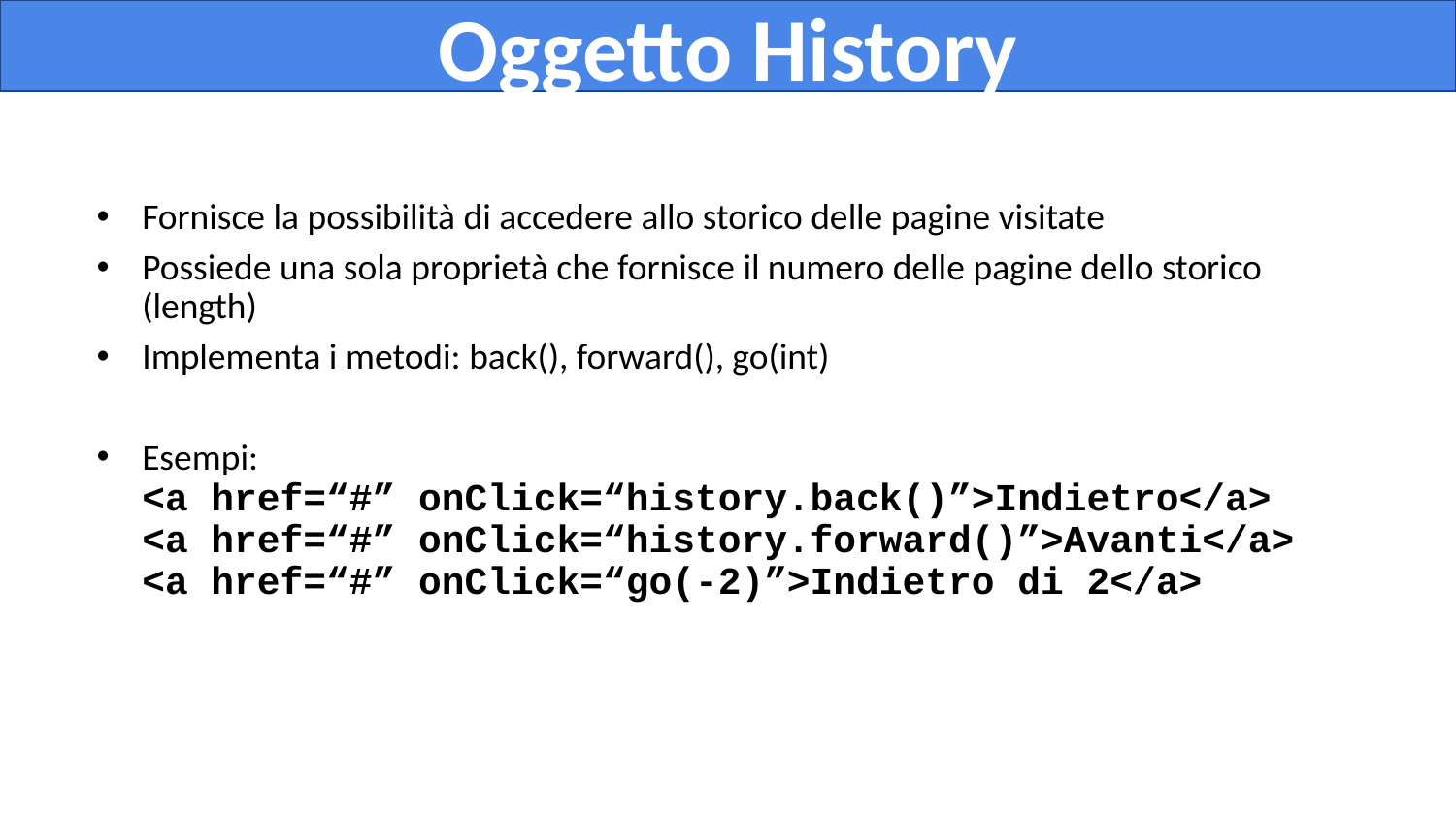

# Oggetto History
Fornisce la possibilità di accedere allo storico delle pagine visitate
Possiede una sola proprietà che fornisce il numero delle pagine dello storico (length)
Implementa i metodi: back(), forward(), go(int)

Esempi:
<a href=“#” onClick=“history.back()”>Indietro</a>
<a href=“#” onClick=“history.forward()”>Avanti</a>
<a href=“#” onClick=“go(-2)”>Indietro di 2</a>